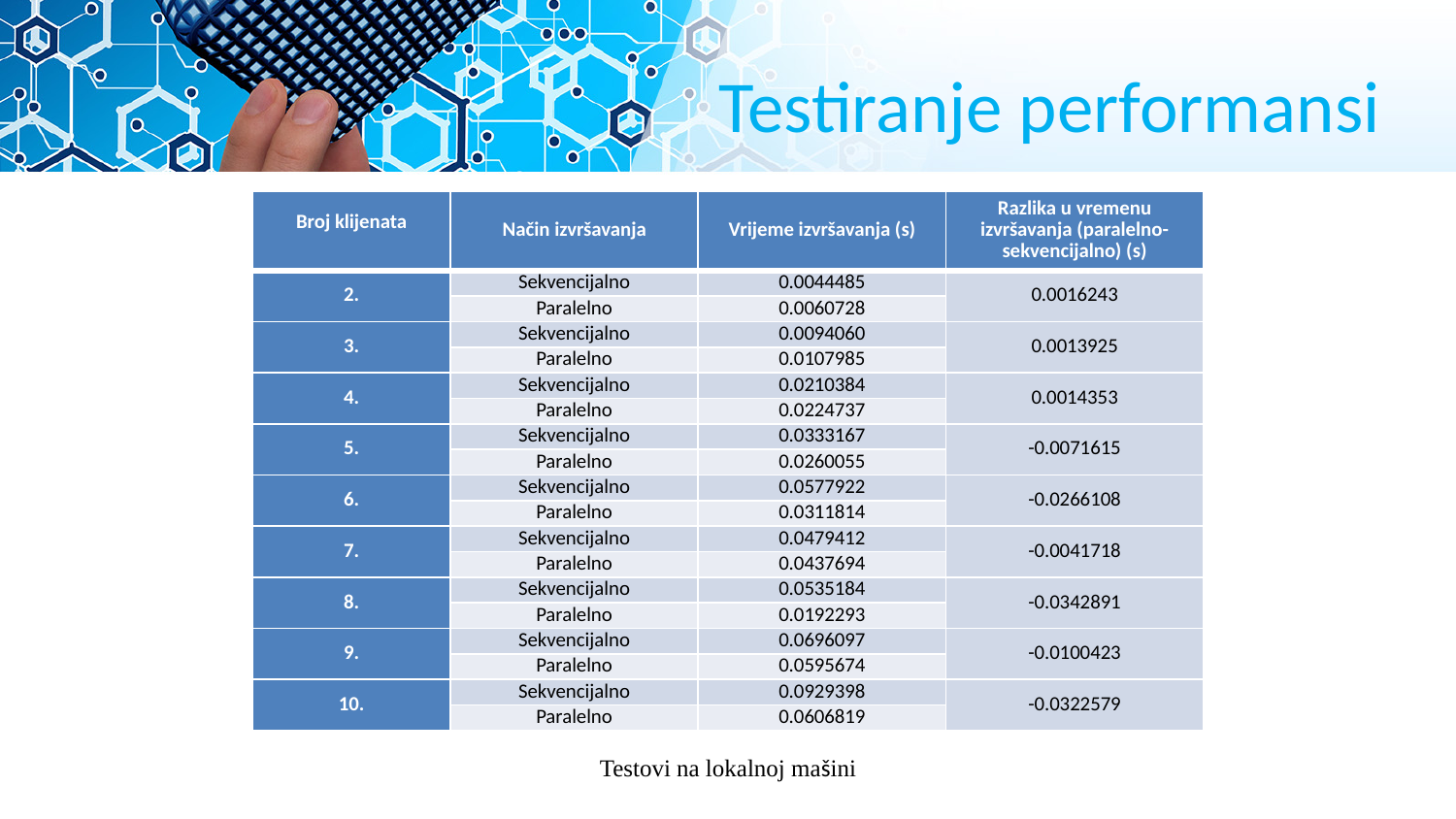

# Testiranje performansi
| Broj klijenata | Način izvršavanja | Vrijeme izvršavanja (s) | Razlika u vremenu izvršavanja (paralelno-sekvencijalno) (s) |
| --- | --- | --- | --- |
| 2. | Sekvencijalno | 0.0044485 | 0.0016243 |
|  | Paralelno | 0.0060728 |  |
| 3. | Sekvencijalno | 0.0094060 | 0.0013925 |
|  | Paralelno | 0.0107985 |  |
| 4. | Sekvencijalno | 0.0210384 | 0.0014353 |
|  | Paralelno | 0.0224737 |  |
| 5. | Sekvencijalno | 0.0333167 | -0.0071615 |
|  | Paralelno | 0.0260055 |  |
| 6. | Sekvencijalno | 0.0577922 | -0.0266108 |
|  | Paralelno | 0.0311814 |  |
| 7. | Sekvencijalno | 0.0479412 | -0.0041718 |
|  | Paralelno | 0.0437694 |  |
| 8. | Sekvencijalno | 0.0535184 | -0.0342891 |
|  | Paralelno | 0.0192293 |  |
| 9. | Sekvencijalno | 0.0696097 | -0.0100423 |
|  | Paralelno | 0.0595674 |  |
| 10. | Sekvencijalno | 0.0929398 | -0.0322579 |
|  | Paralelno | 0.0606819 |  |
Testovi na lokalnoj mašini